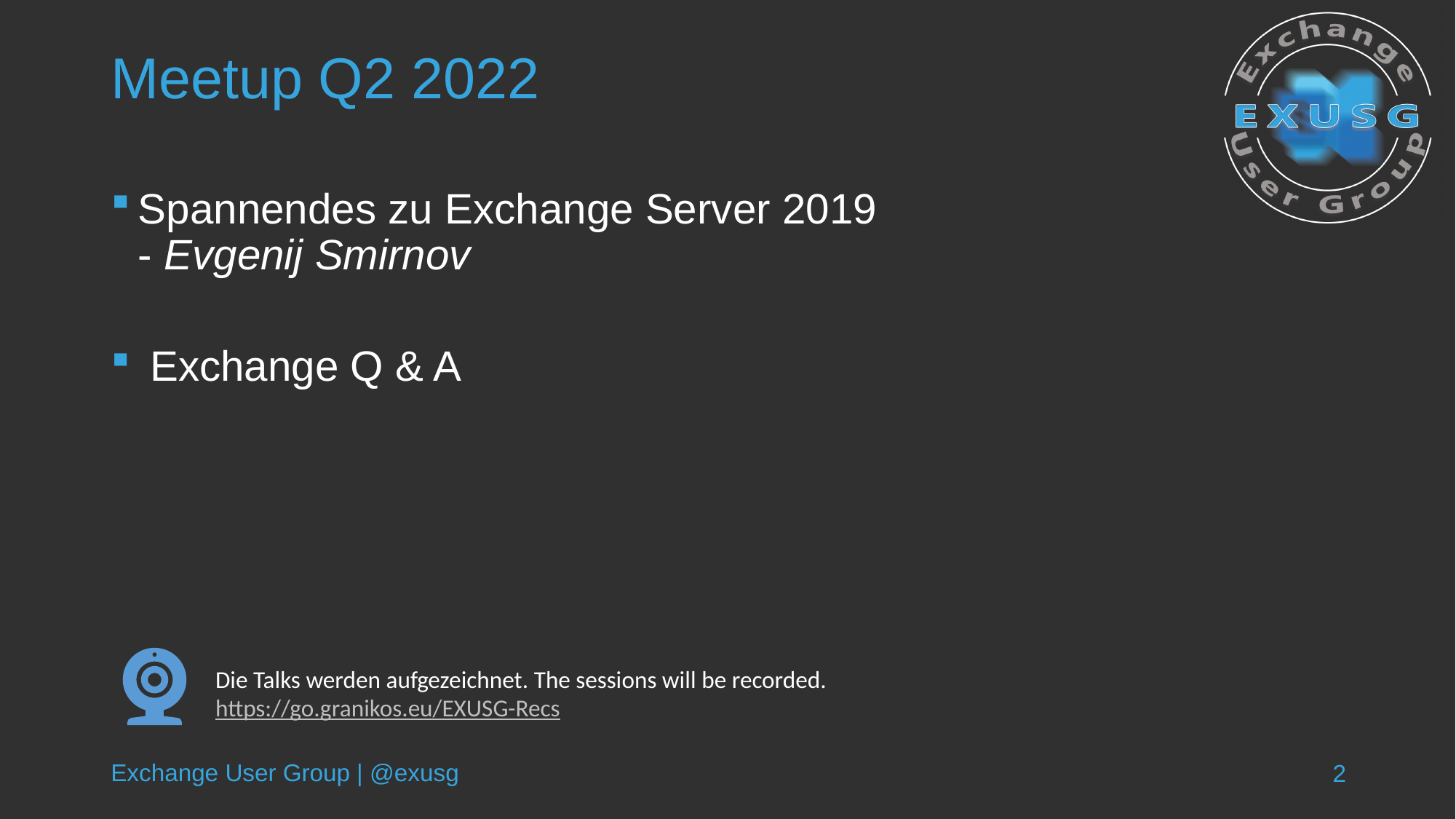

# Meetup Q2 2022

Spannendes zu Exchange Server 2019
- Evgenij Smirnov
 Exchange Q & A

Die Talks werden aufgezeichnet. The sessions will be recorded.
https://go.granikos.eu/EXUSG-Recs